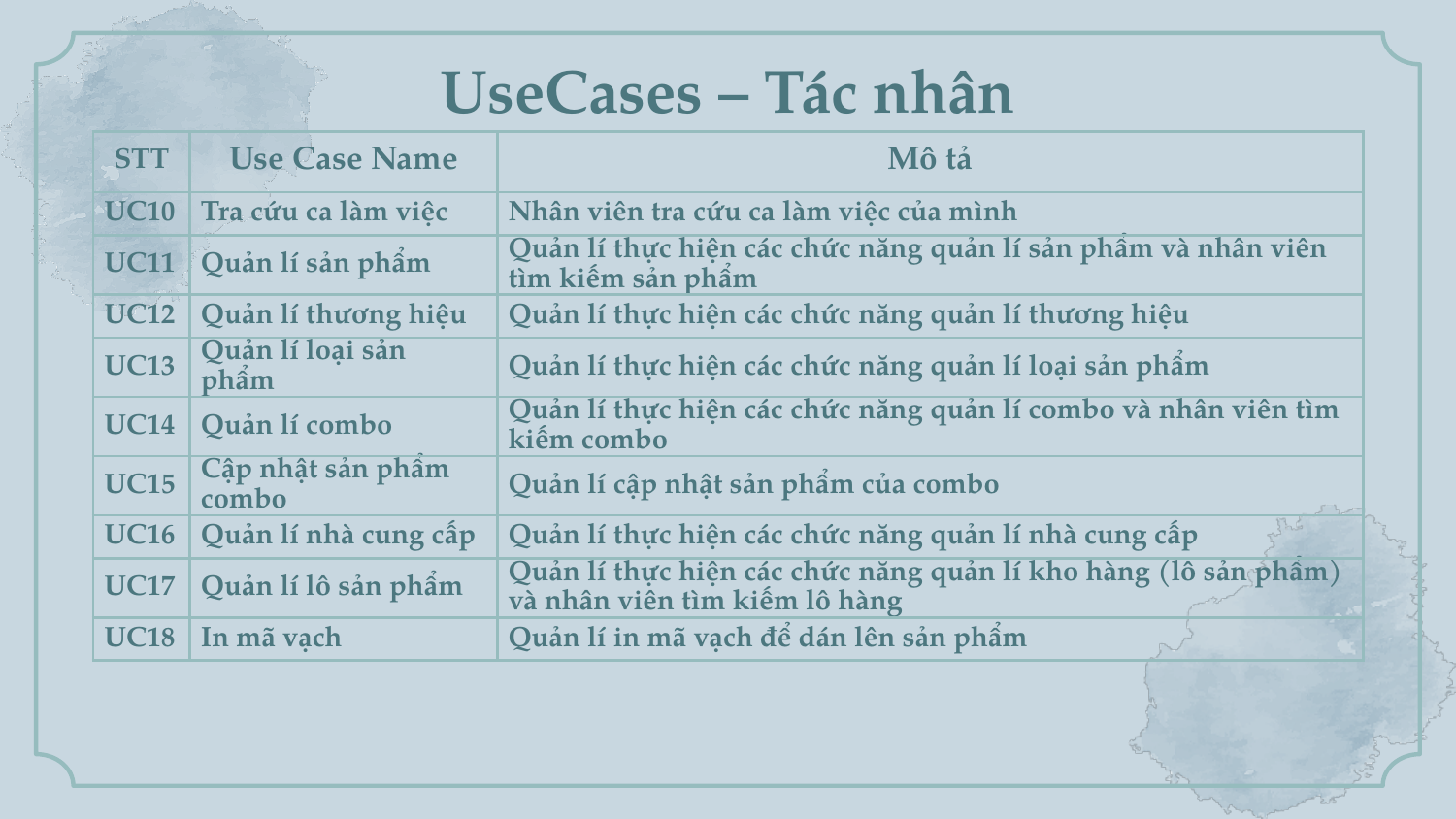

UseCases – Tác nhân
| STT | Use Case Name | Mô tả |
| --- | --- | --- |
| UC10 | Tra cứu ca làm việc | Nhân viên tra cứu ca làm việc của mình |
| UC11 | Quản lí sản phẩm | Quản lí thực hiện các chức năng quản lí sản phẩm và nhân viên tìm kiếm sản phẩm |
| UC12 | Quản lí thương hiệu | Quản lí thực hiện các chức năng quản lí thương hiệu |
| UC13 | Quản lí loại sản phẩm | Quản lí thực hiện các chức năng quản lí loại sản phẩm |
| UC14 | Quản lí combo | Quản lí thực hiện các chức năng quản lí combo và nhân viên tìm kiếm combo |
| UC15 | Cập nhật sản phẩm combo | Quản lí cập nhật sản phẩm của combo |
| UC16 | Quản lí nhà cung cấp | Quản lí thực hiện các chức năng quản lí nhà cung cấp |
| UC17 | Quản lí lô sản phẩm | Quản lí thực hiện các chức năng quản lí kho hàng (lô sản phẩm) và nhân viên tìm kiếm lô hàng |
| UC18 | In mã vạch | Quản lí in mã vạch để dán lên sản phẩm |